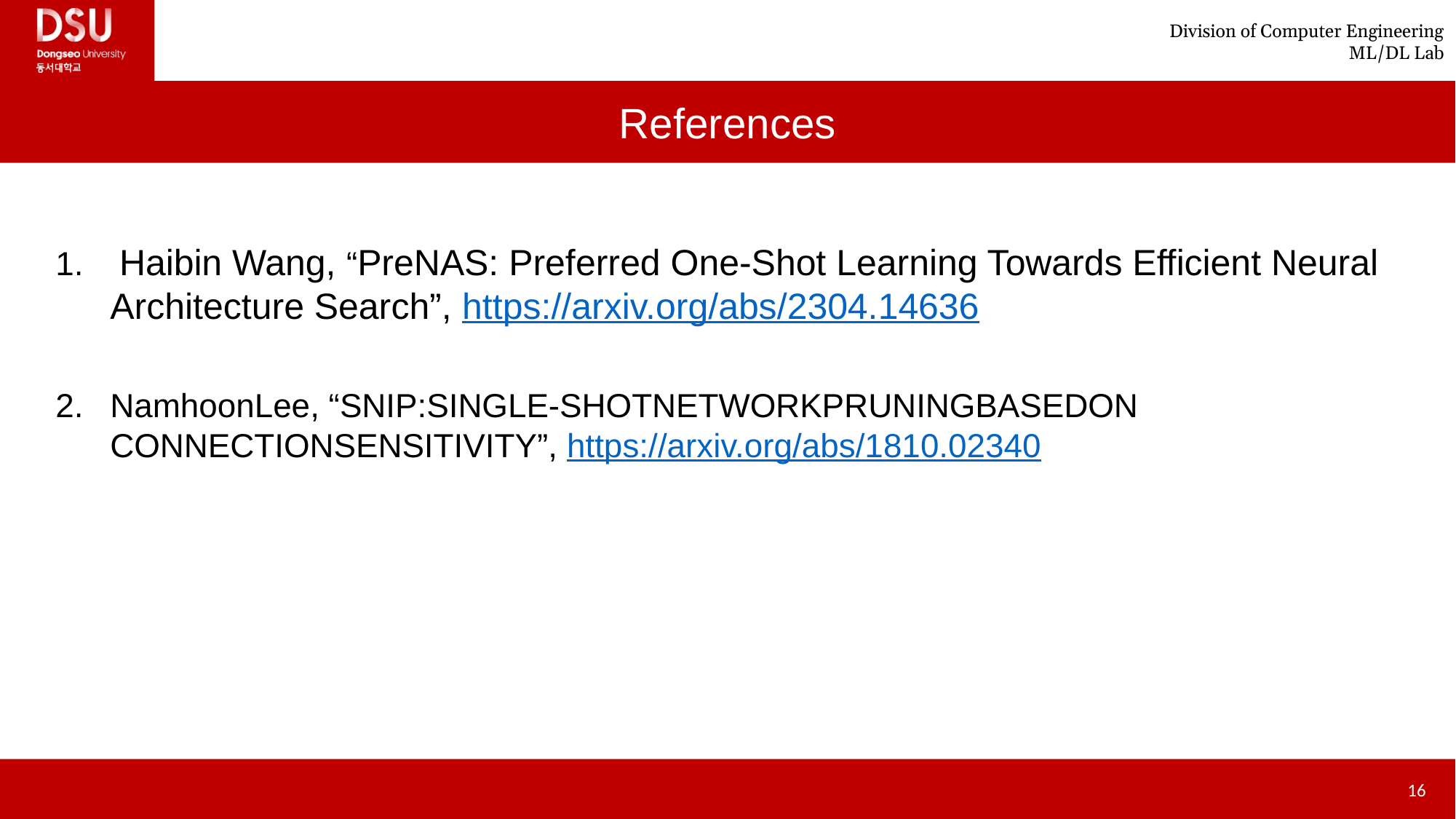

# References
 Haibin Wang, “PreNAS: Preferred One-Shot Learning Towards Efficient Neural Architecture Search”, https://arxiv.org/abs/2304.14636

NamhoonLee, “SNIP:SINGLE-SHOTNETWORKPRUNINGBASEDON CONNECTIONSENSITIVITY”, https://arxiv.org/abs/1810.02340

16